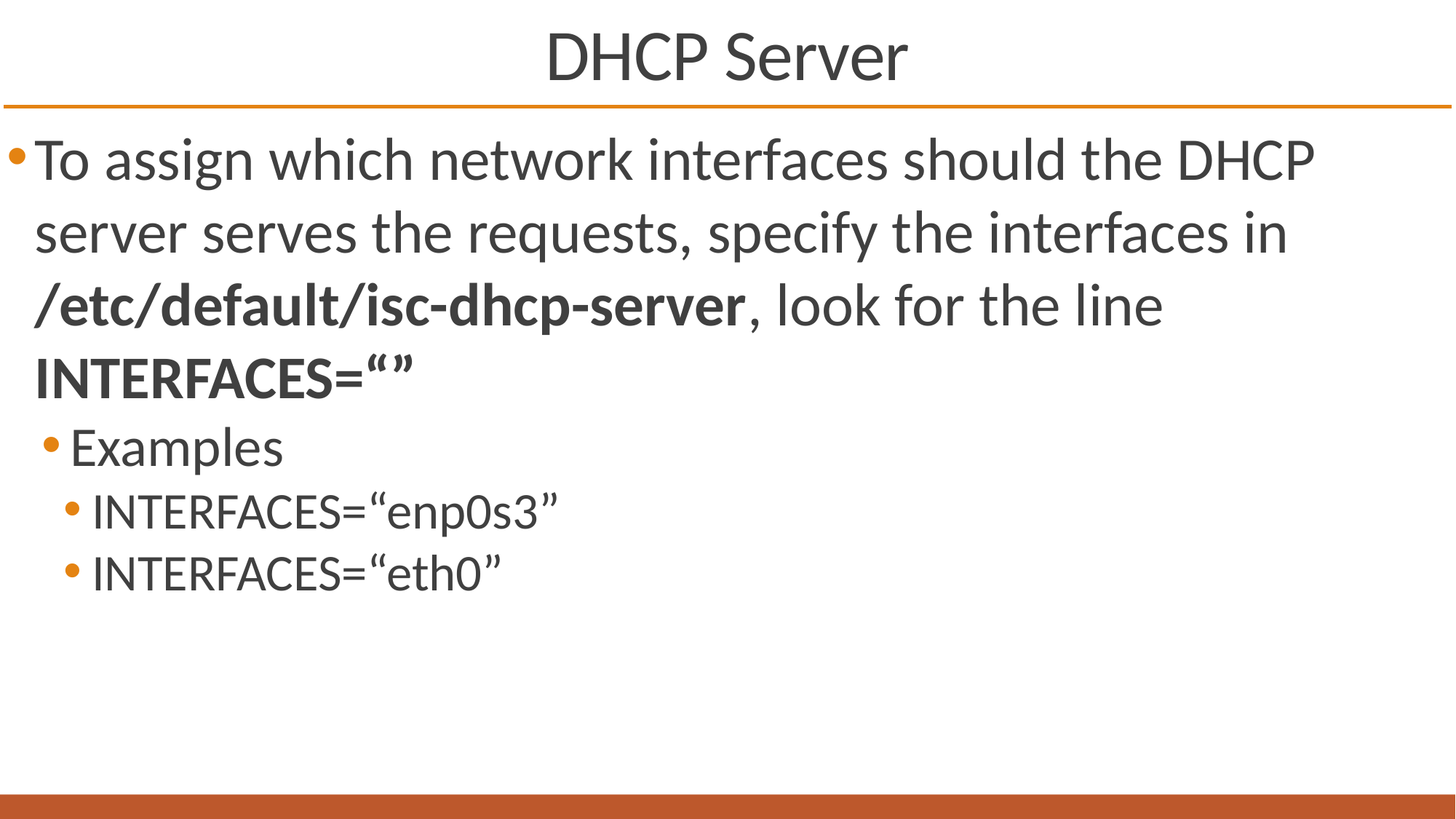

# DHCP Server
To assign which network interfaces should the DHCP server serves the requests, specify the interfaces in /etc/default/isc-dhcp-server, look for the line INTERFACES=“”
Examples
INTERFACES=“enp0s3”
INTERFACES=“eth0”